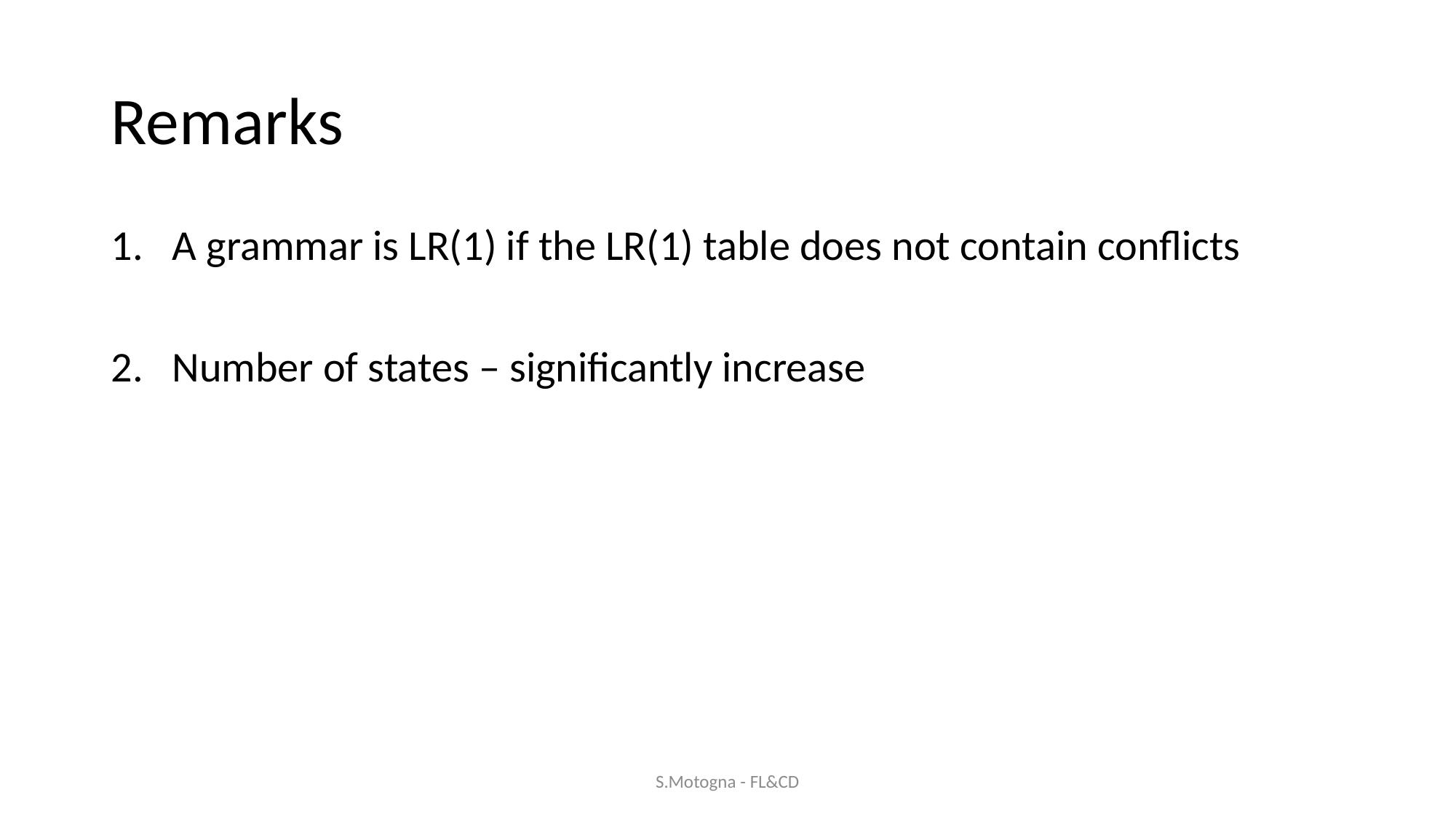

# Remarks
A grammar is LR(1) if the LR(1) table does not contain conflicts

Number of states – significantly increase
S.Motogna - FL&CD